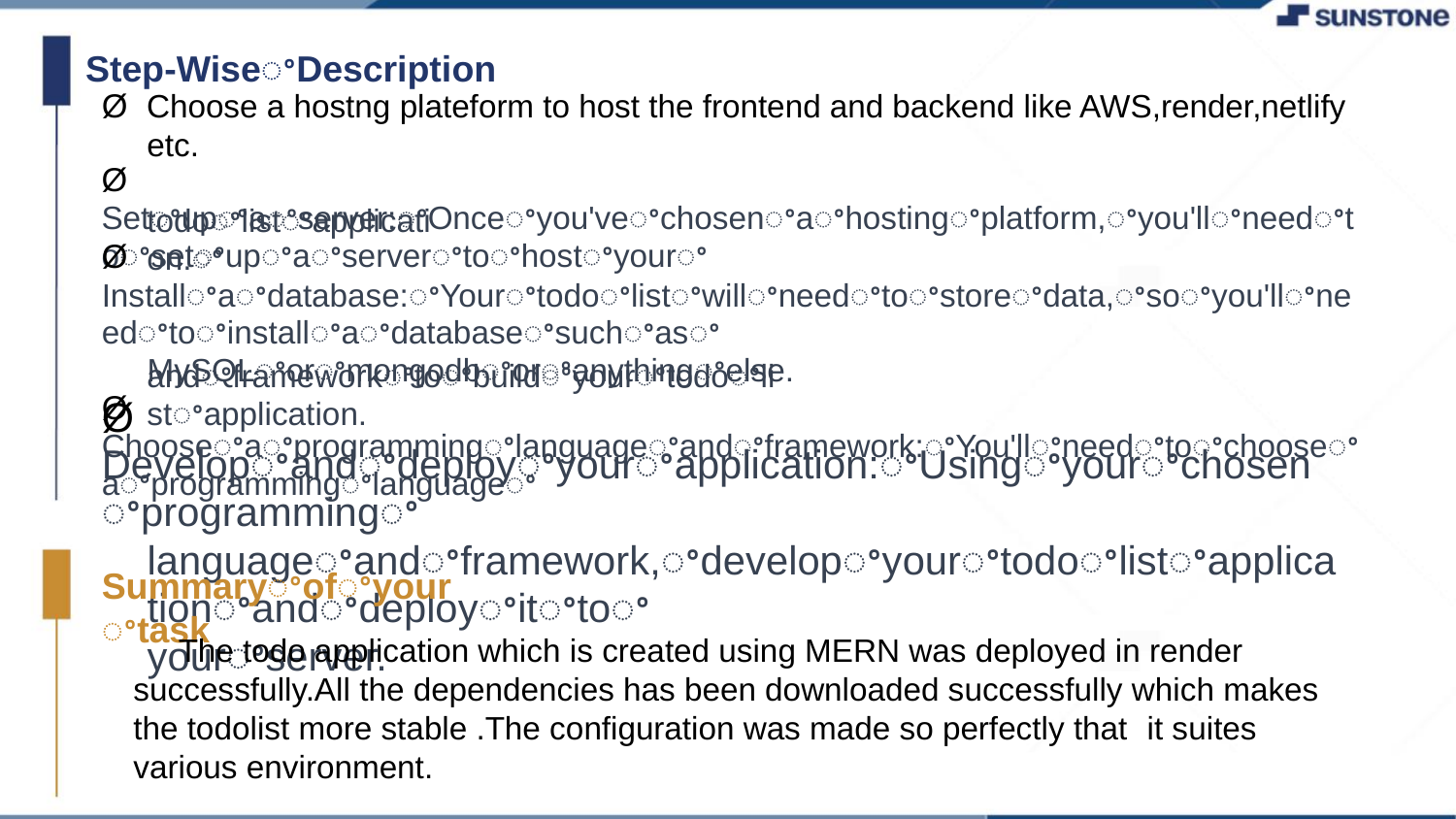

Step-WiseꢀDescription
Ø Choose a hostng plateform to host the frontend and backend like AWS,render,netlify
etc.
Ø Setꢀupꢀaꢀserver:ꢀOnceꢀyou'veꢀchosenꢀaꢀhostingꢀplatform,ꢀyou'llꢀneedꢀtoꢀsetꢀupꢀaꢀserverꢀtoꢀhostꢀyourꢀ
todoꢀlistꢀapplication.ꢀ
Ø Installꢀaꢀdatabase:ꢀYourꢀtodoꢀlistꢀwillꢀneedꢀtoꢀstoreꢀdata,ꢀsoꢀyou'llꢀneedꢀtoꢀinstallꢀaꢀdatabaseꢀsuchꢀasꢀ
MySQLꢀorꢀmongodbꢀorꢀanythingꢀelse.
Ø Chooseꢀaꢀprogrammingꢀlanguageꢀandꢀframework:ꢀYou'llꢀneedꢀtoꢀchooseꢀaꢀprogrammingꢀlanguageꢀ
andꢀframeworkꢀtoꢀbuildꢀyourꢀtodoꢀlistꢀapplication.
Ø Developꢀandꢀdeployꢀyourꢀapplication:ꢀUsingꢀyourꢀchosenꢀprogrammingꢀ
languageꢀandꢀframework,ꢀdevelopꢀyourꢀtodoꢀlistꢀapplicationꢀandꢀdeployꢀitꢀtoꢀ
yourꢀserver.
Summaryꢀofꢀyourꢀtask
The todo application which is created using MERN was deployed in render
successfully.All the dependencies has been downloaded successfully which makes
the todolist more stable .The configuration was made so perfectly that it suites
various environment.